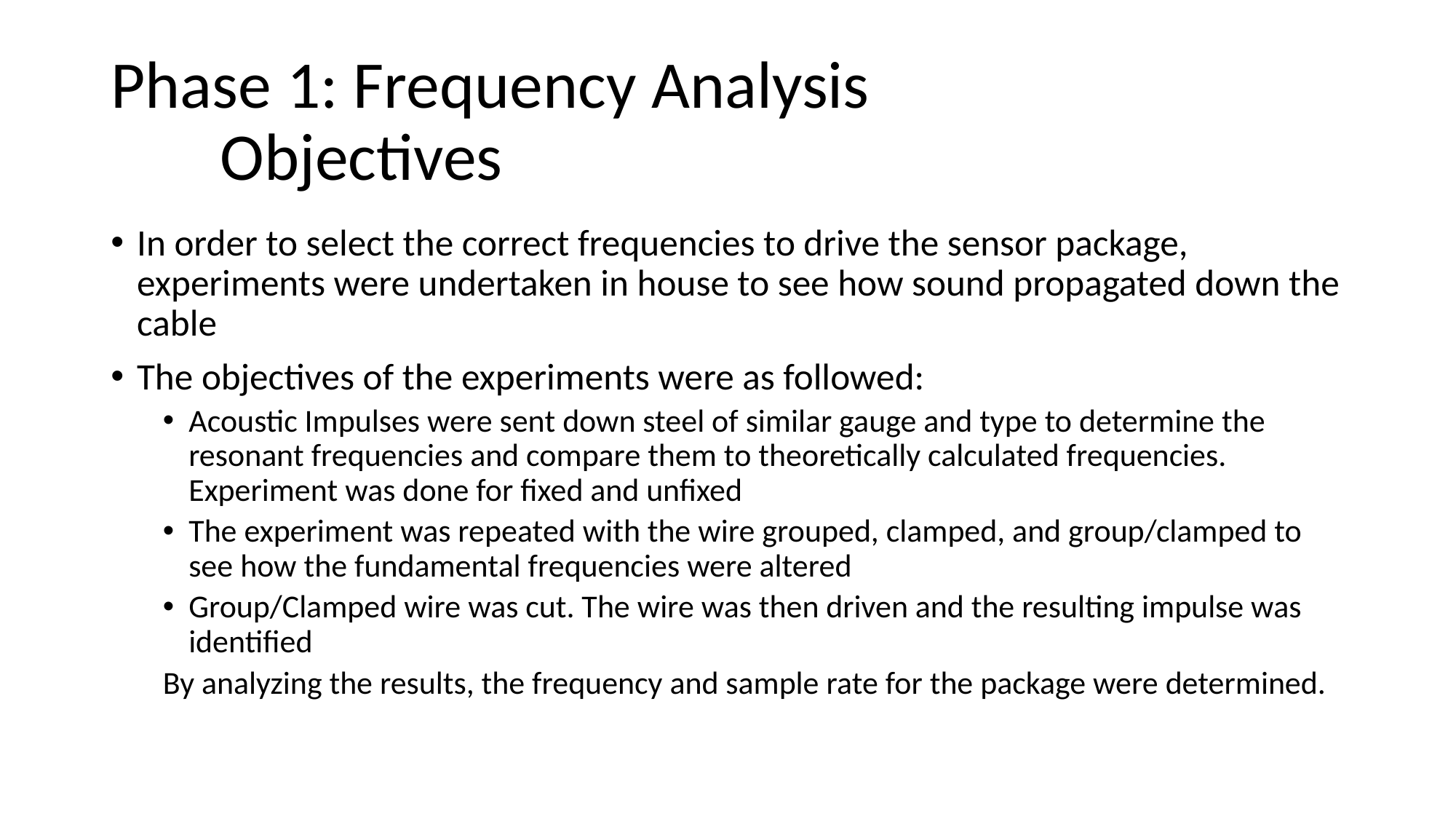

# Phase 1: Frequency Analysis Objectives
In order to select the correct frequencies to drive the sensor package, experiments were undertaken in house to see how sound propagated down the cable
The objectives of the experiments were as followed:
Acoustic Impulses were sent down steel of similar gauge and type to determine the resonant frequencies and compare them to theoretically calculated frequencies. Experiment was done for fixed and unfixed
The experiment was repeated with the wire grouped, clamped, and group/clamped to see how the fundamental frequencies were altered
Group/Clamped wire was cut. The wire was then driven and the resulting impulse was identified
By analyzing the results, the frequency and sample rate for the package were determined.